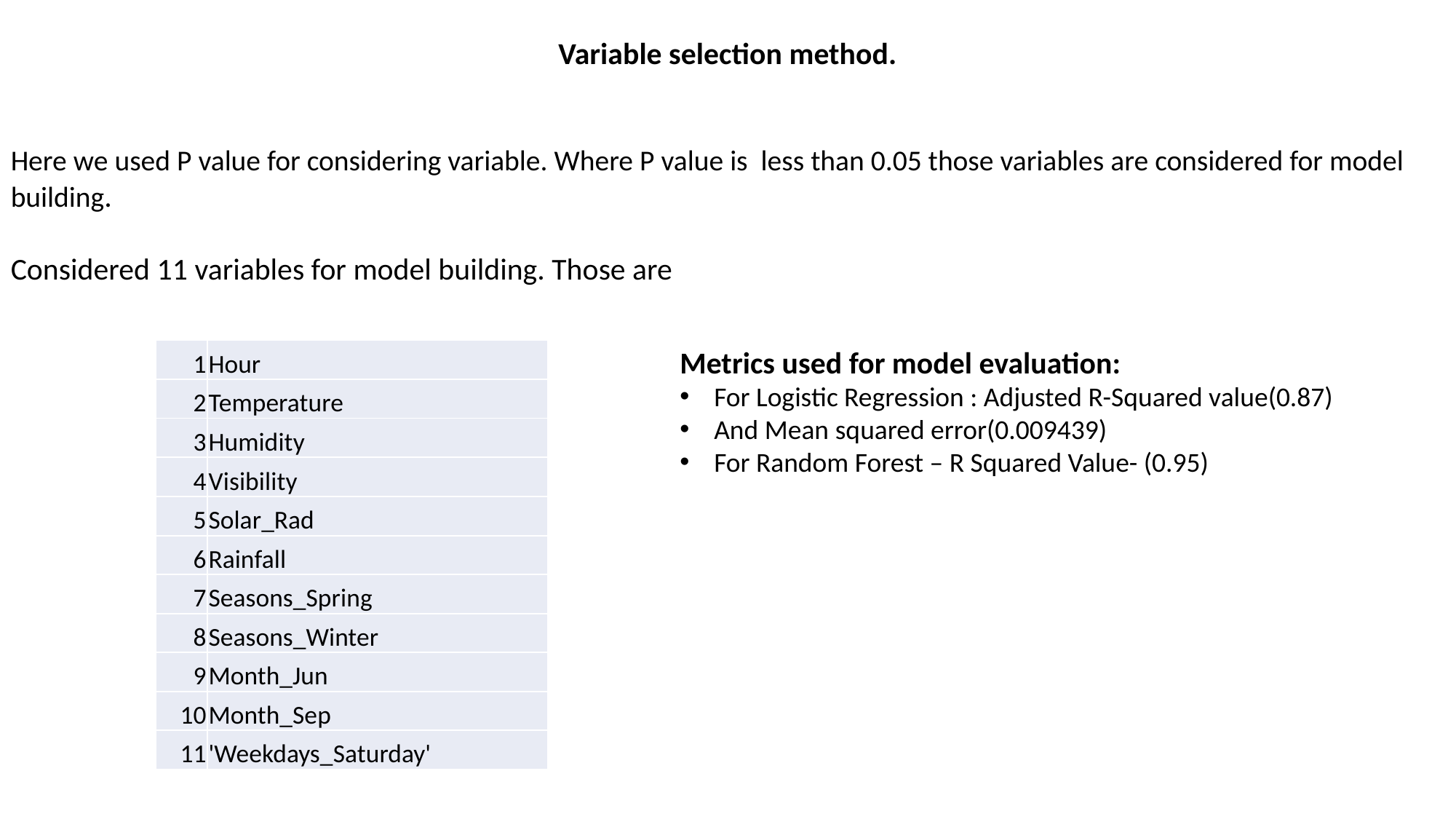

Variable selection method.
Here we used P value for considering variable. Where P value is  less than 0.05 those variables are considered for model building.

Considered 11 variables for model building. Those are
Metrics used for model evaluation:
For Logistic Regression : Adjusted R-Squared value(0.87)
And Mean squared error(0.009439)
For Random Forest – R Squared Value- (0.95)
| 1 | Hour |
| --- | --- |
| 2 | Temperature |
| 3 | Humidity |
| 4 | Visibility |
| 5 | Solar\_Rad |
| 6 | Rainfall |
| 7 | Seasons\_Spring |
| 8 | Seasons\_Winter |
| 9 | Month\_Jun |
| 10 | Month\_Sep |
| 11 | 'Weekdays\_Saturday' |